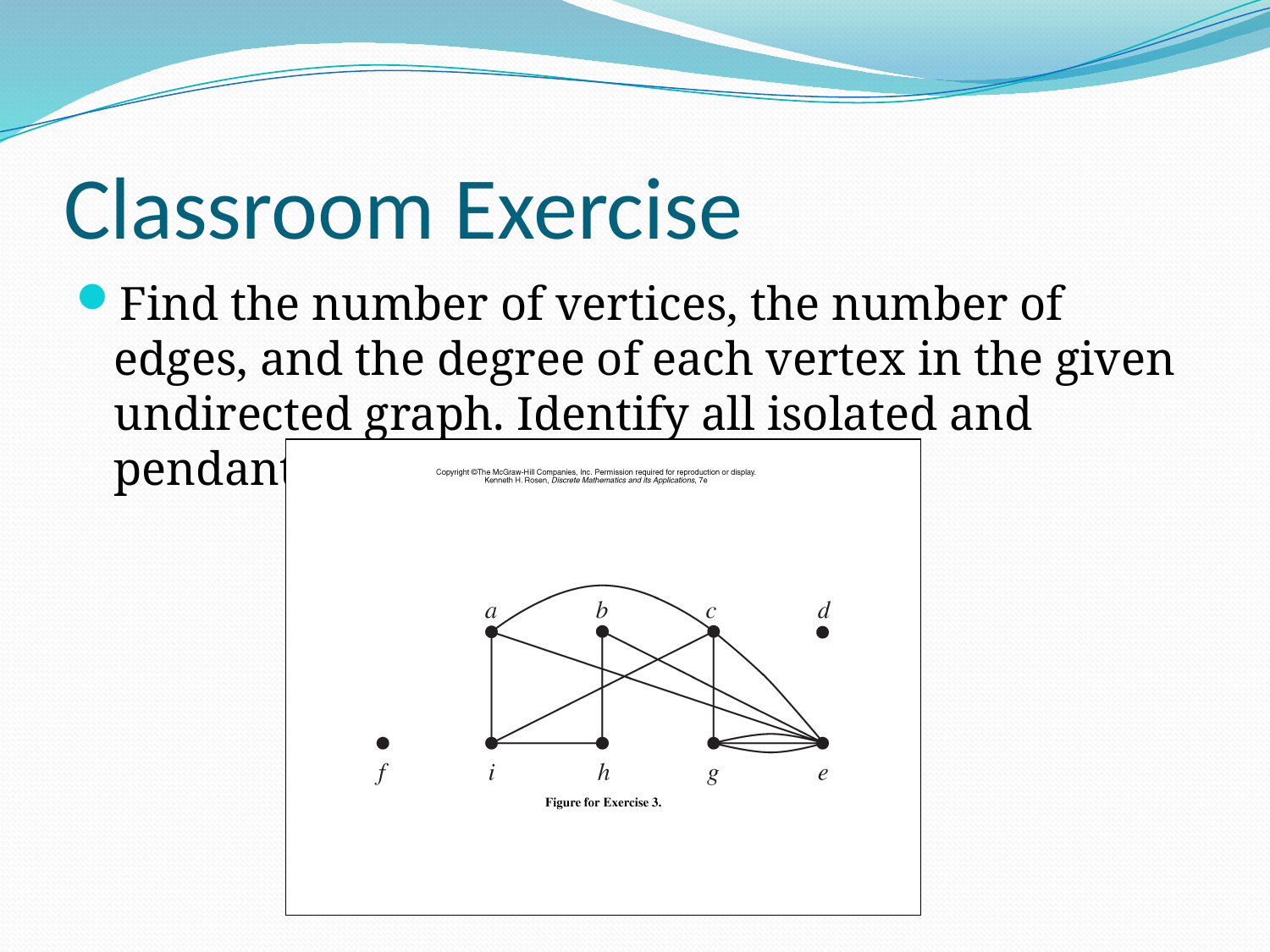

# Classroom Exercise
Find the number of vertices, the number of edges, and the degree of each vertex in the given undirected graph. Identify all isolated and pendant vertices.